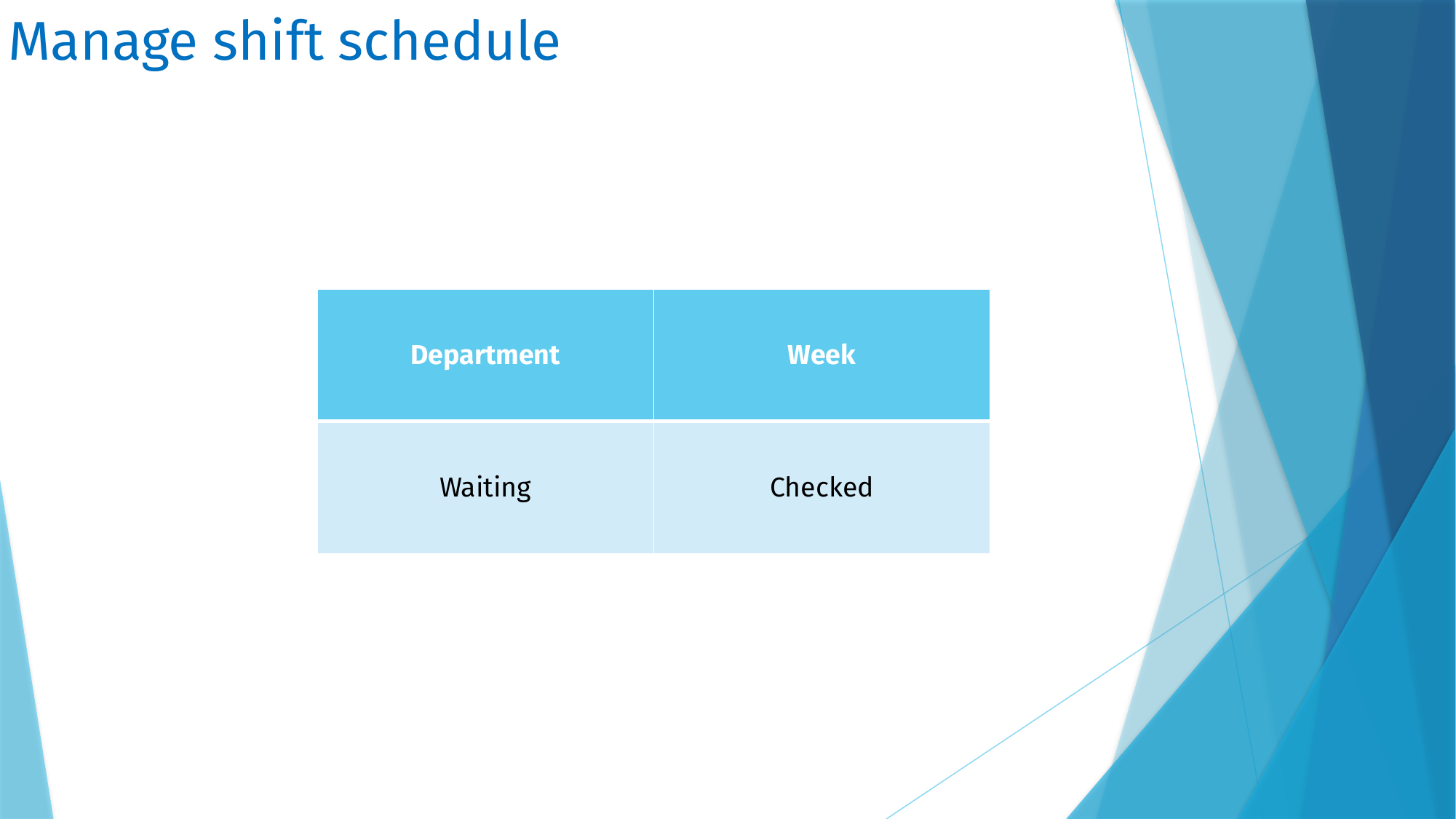

Manage shift schedule
| Department | Week |
| --- | --- |
| Waiting | Checked |